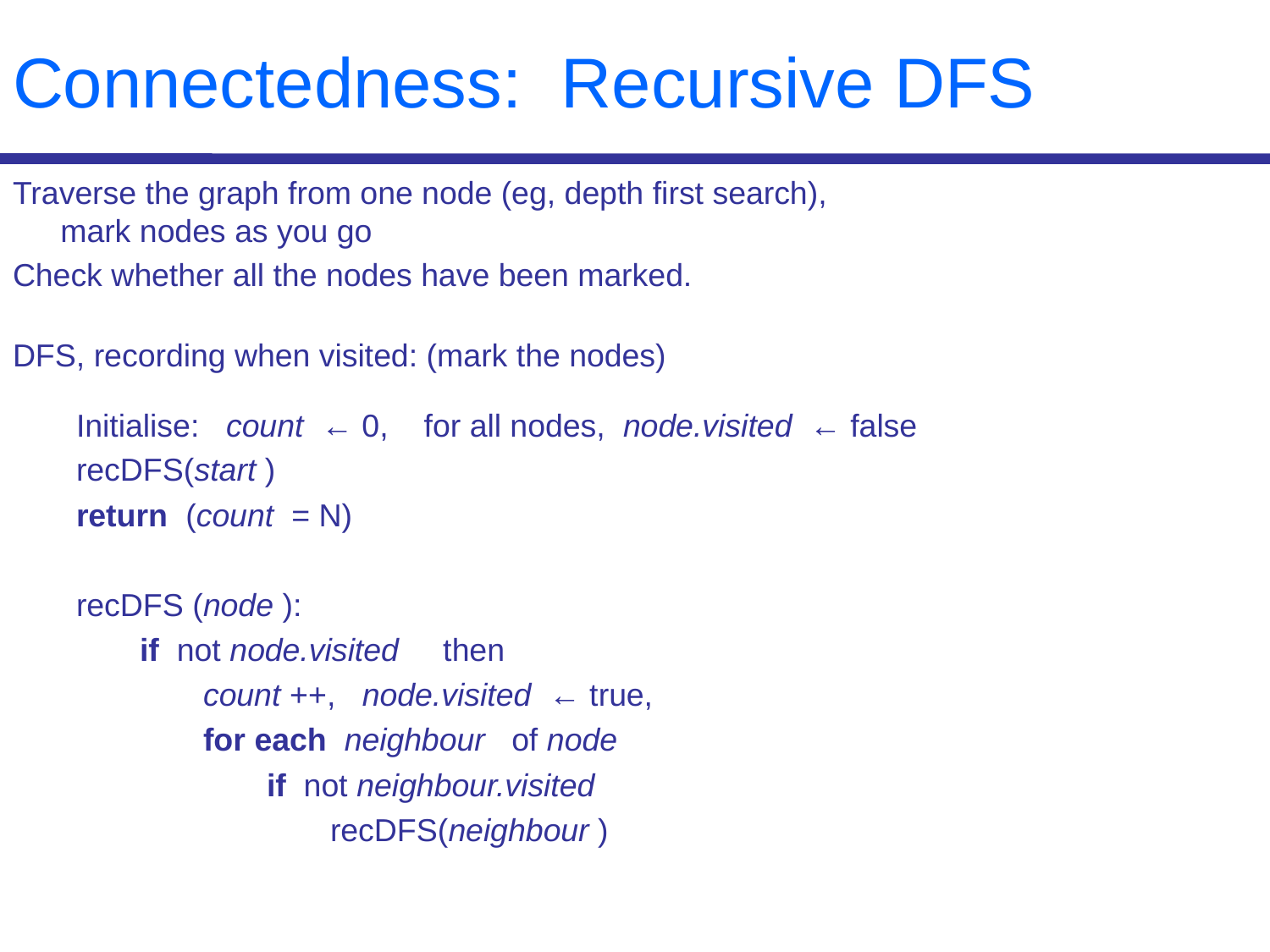

# Connectedness:  Recursive DFS
Traverse the graph from one node (eg, depth first search),
mark nodes as you go
Check whether all the nodes have been marked.
DFS, recording when visited: (mark the nodes)
Initialise:   count  ← 0,    for all nodes,  node.visited  ← false
recDFS(start )
return  (count  = N)

recDFS (node ):
if  not node.visited     then
count ++,   node.visited  ← true,
for each  neighbour   of node
if  not neighbour.visited
recDFS(neighbour )